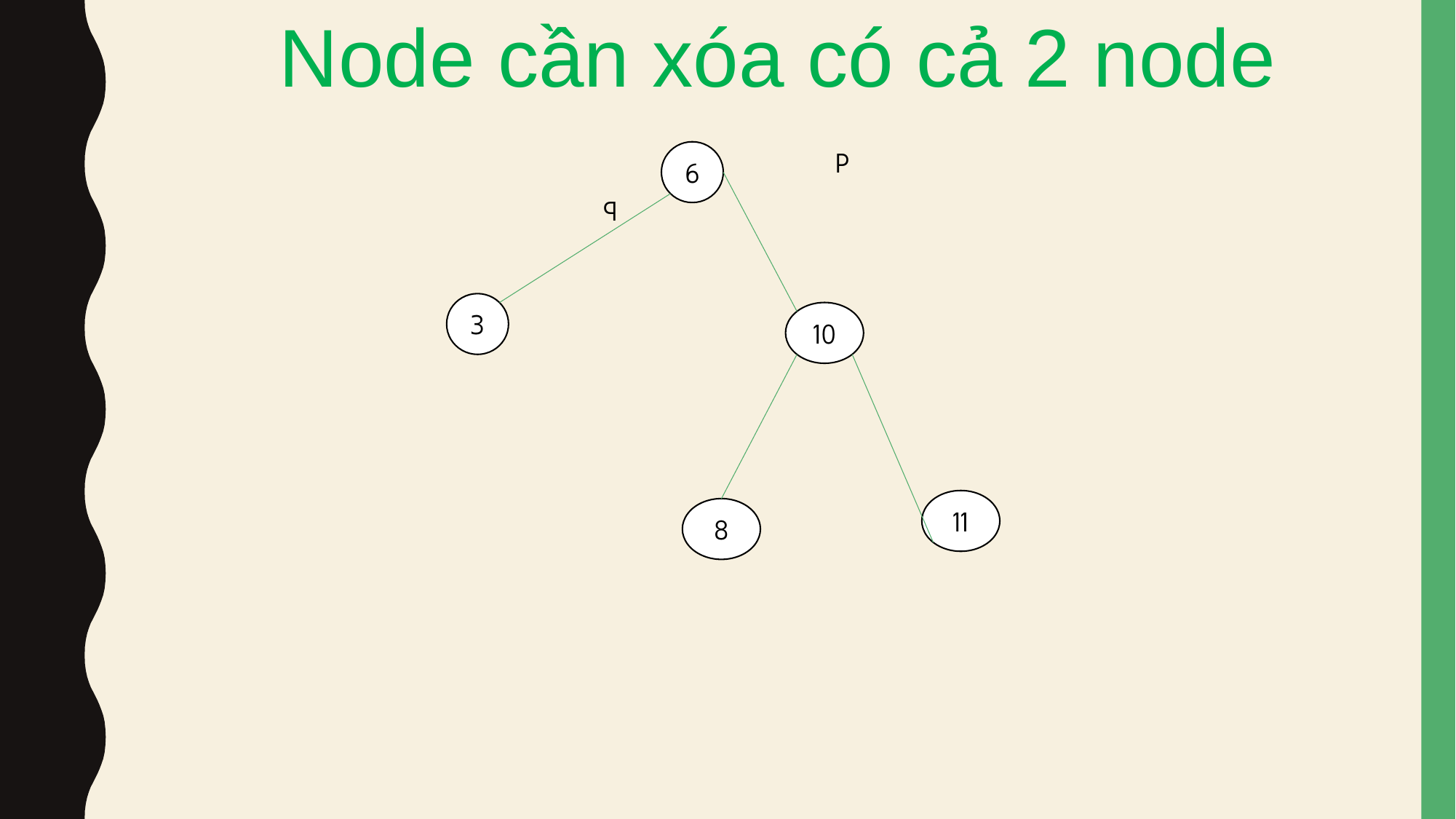

Node cần xóa có cả 2 node
p
6
q
3
10
11
8